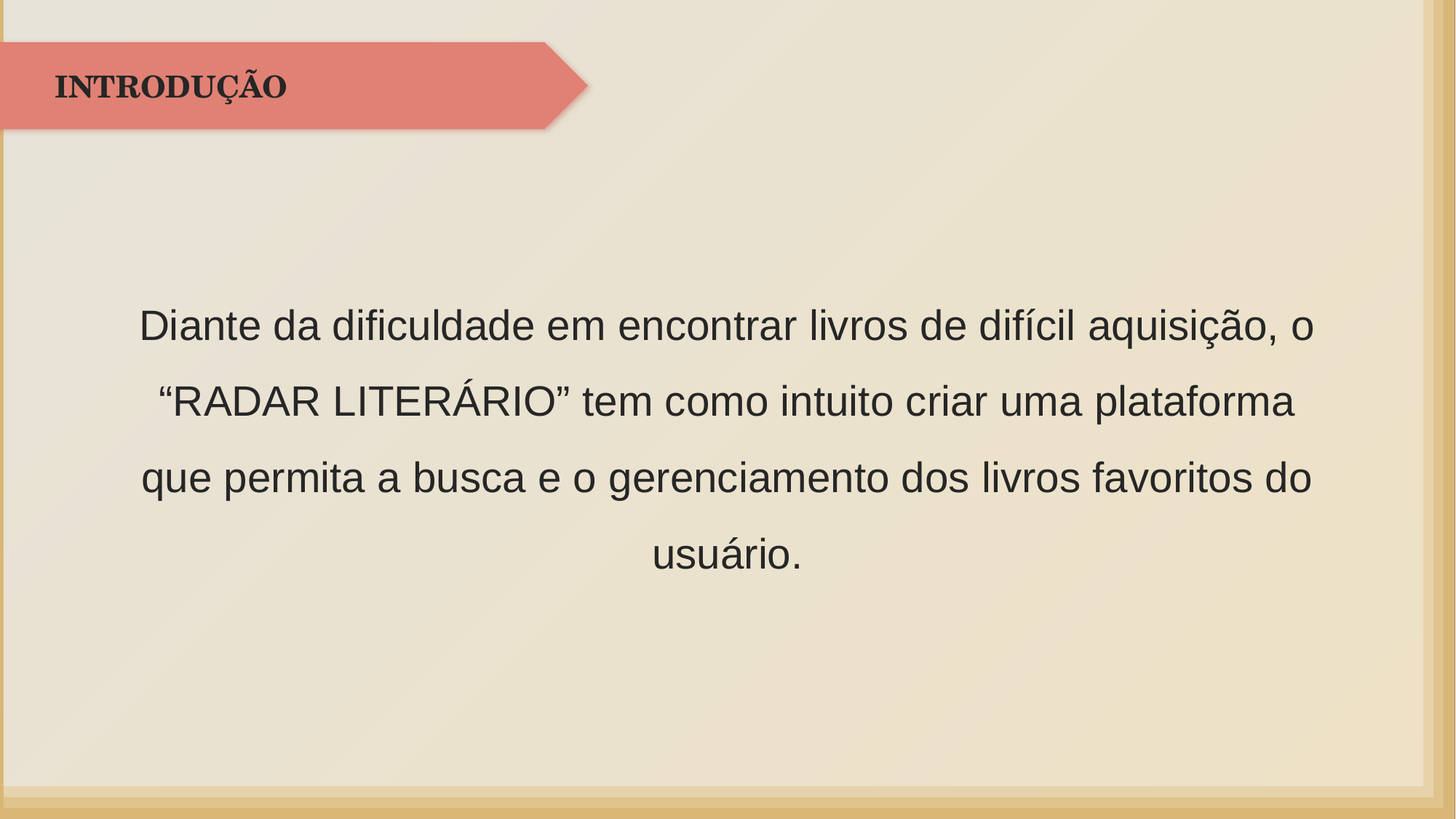

INTRODUÇÃO
Diante da dificuldade em encontrar livros de difícil aquisição, o “RADAR LITERÁRIO” tem como intuito criar uma plataforma que permita a busca e o gerenciamento dos livros favoritos do usuário.